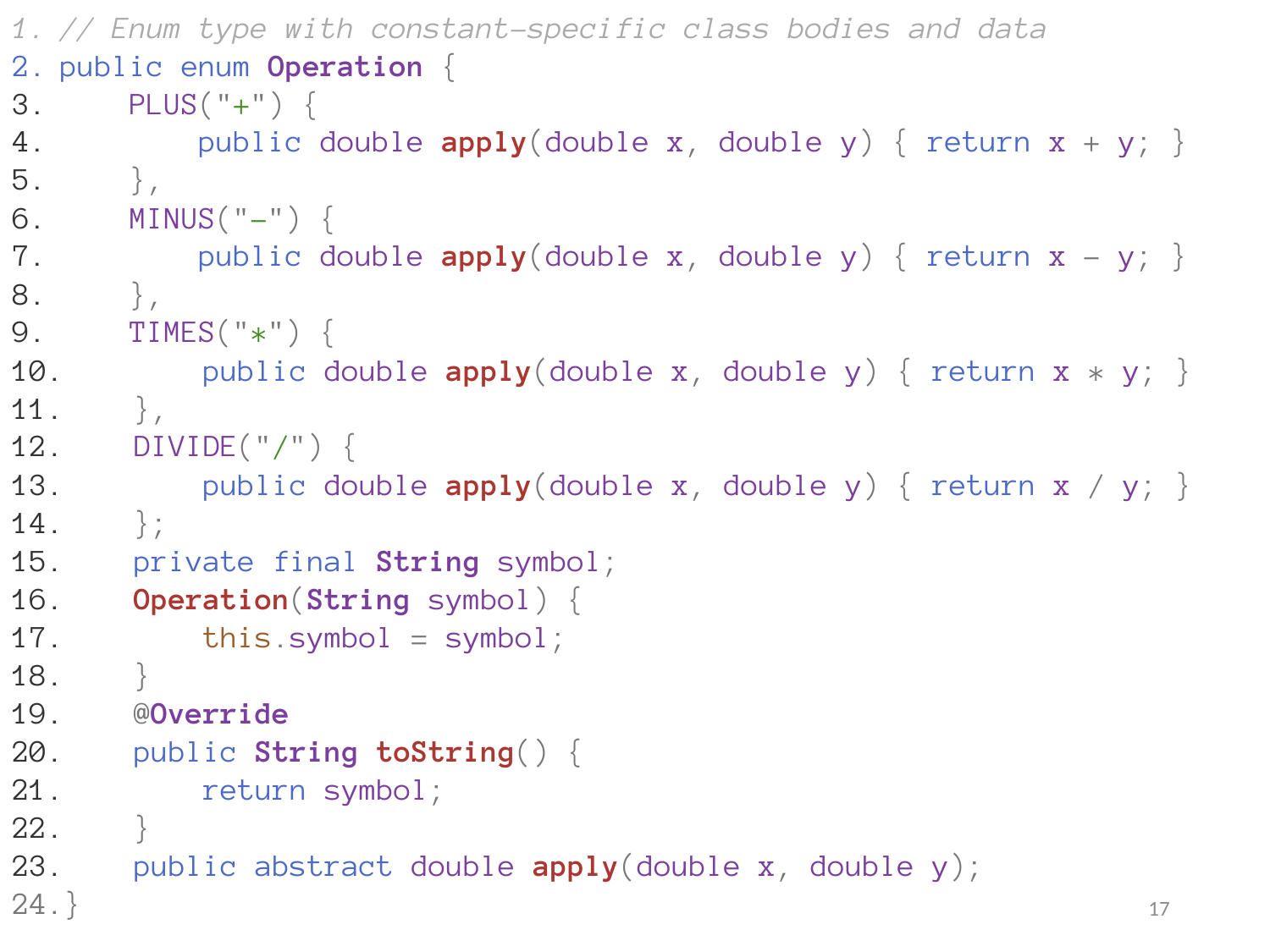

// Enum type with constant-specific class bodies and data
public enum Operation {
    PLUS("+") {
        public double apply(double x, double y) { return x + y; }
    },
    MINUS("-") {
        public double apply(double x, double y) { return x - y; }
    },
    TIMES("*") {
        public double apply(double x, double y) { return x * y; }
    },
    DIVIDE("/") {
        public double apply(double x, double y) { return x / y; }
    };
    private final String symbol;
    Operation(String symbol) {
        this.symbol = symbol;
    }
    @Override
    public String toString() {
        return symbol;
    }
    public abstract double apply(double x, double y);
}
17